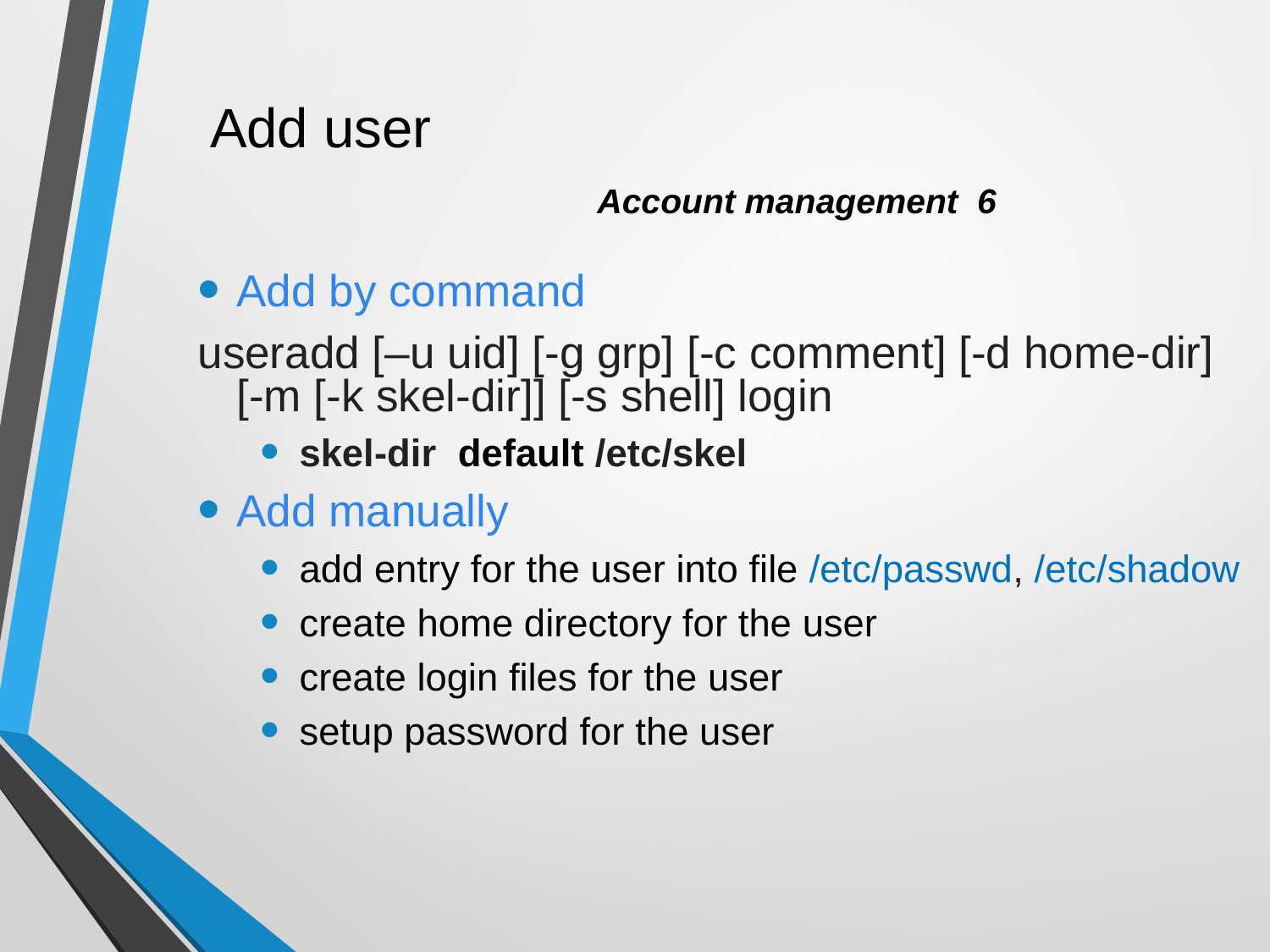

# Add user Account management  6
Add by command
useradd [–u uid] [-g grp] [-c comment] [-d home-dir] [-m [-k skel-dir]] [-s shell] login
skel-dir  default /etc/skel
Add manually
add entry for the user into file /etc/passwd, /etc/shadow
create home directory for the user
create login files for the user
setup password for the user